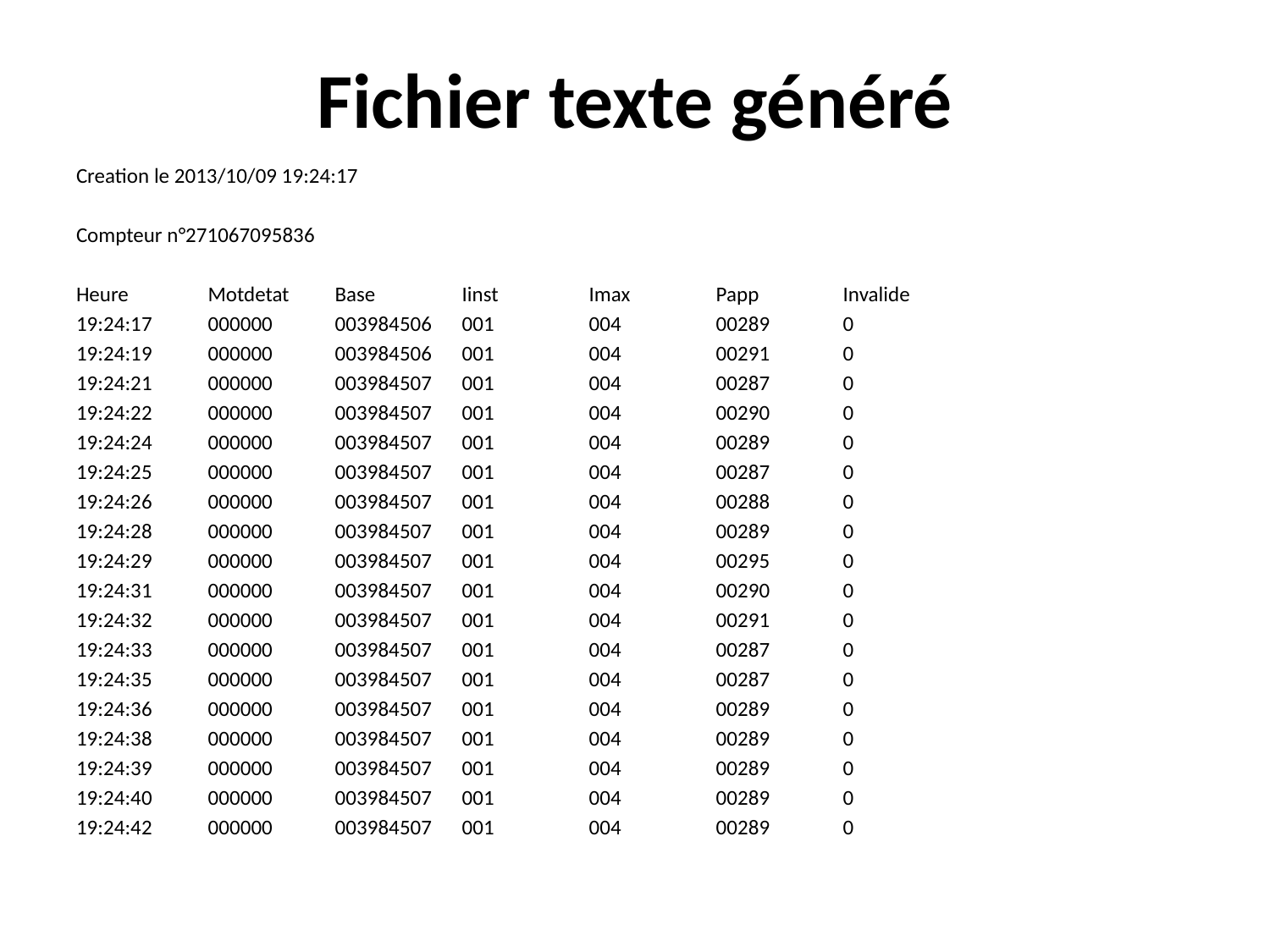

# Fichier texte généré
Creation le 2013/10/09 19:24:17

Compteur n°271067095836

Heure 	 Motdetat 	 Base 	 Iinst 	 Imax 	 Papp 	 Invalide
19:24:17 	 000000 	 003984506 	 001 	 004 	 00289 	 0
19:24:19 	 000000 	 003984506 	 001 	 004 	 00291 	 0
19:24:21 	 000000 	 003984507 	 001 	 004 	 00287 	 0
19:24:22 	 000000 	 003984507 	 001 	 004 	 00290 	 0
19:24:24 	 000000 	 003984507 	 001 	 004 	 00289 	 0
19:24:25 	 000000 	 003984507 	 001 	 004 	 00287 	 0
19:24:26 	 000000 	 003984507 	 001 	 004 	 00288 	 0
19:24:28 	 000000 	 003984507 	 001 	 004 	 00289 	 0
19:24:29 	 000000 	 003984507 	 001 	 004 	 00295 	 0
19:24:31 	 000000 	 003984507 	 001 	 004 	 00290 	 0
19:24:32 	 000000 	 003984507 	 001 	 004 	 00291 	 0
19:24:33 	 000000 	 003984507 	 001 	 004 	 00287 	 0
19:24:35 	 000000 	 003984507 	 001 	 004 	 00287 	 0
19:24:36 	 000000 	 003984507 	 001 	 004 	 00289 	 0
19:24:38 	 000000 	 003984507 	 001 	 004 	 00289 	 0
19:24:39 	 000000 	 003984507 	 001 	 004 	 00289 	 0
19:24:40 	 000000 	 003984507 	 001 	 004 	 00289 	 0
19:24:42 	 000000 	 003984507 	 001 	 004 	 00289 	 0